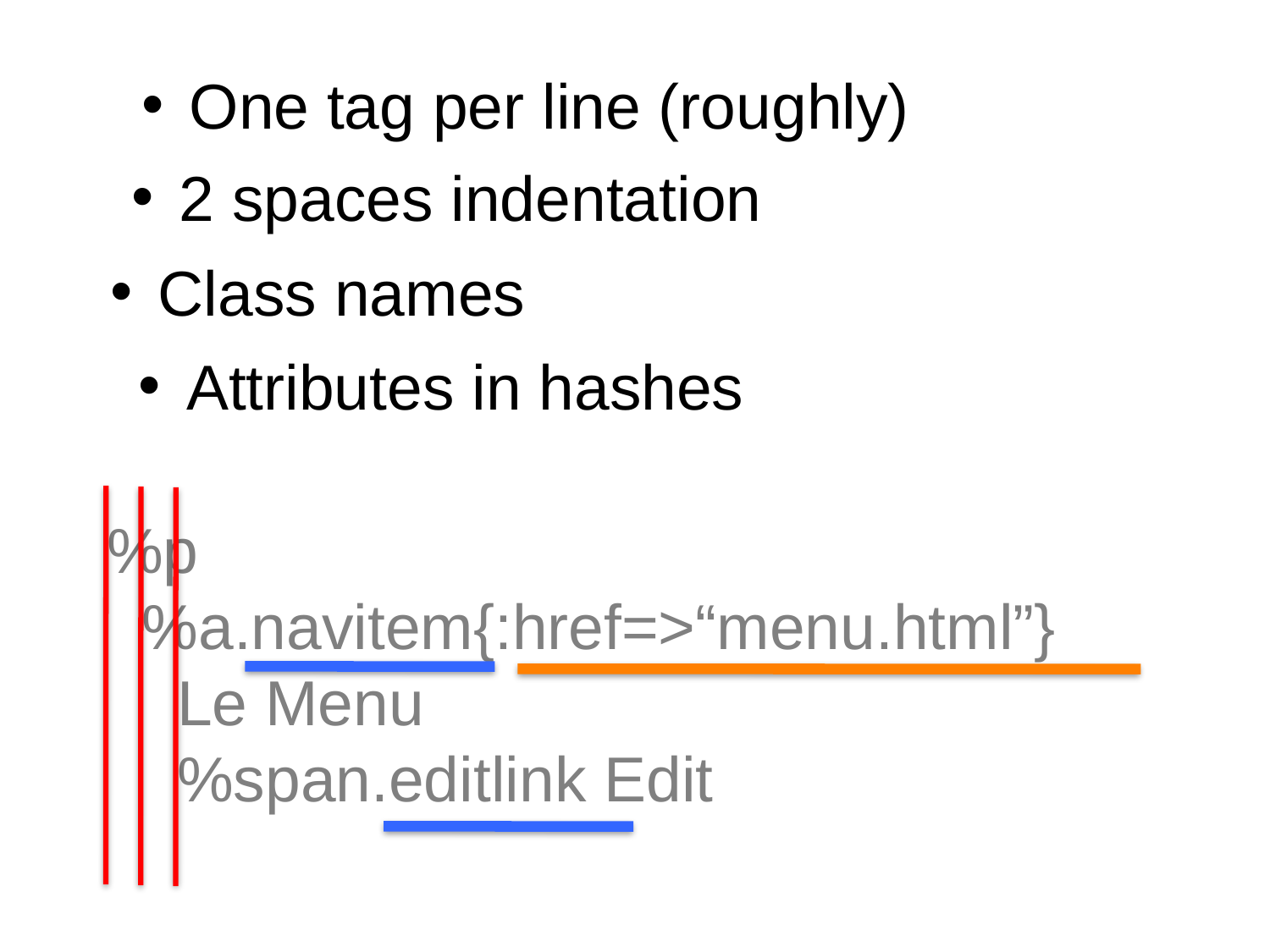

One tag per line (roughly)
2 spaces indentation
Class names
Attributes in hashes
%p
  %a.navitem{:href=>“menu.html”}
    Le Menu
    %span.editlink Edit